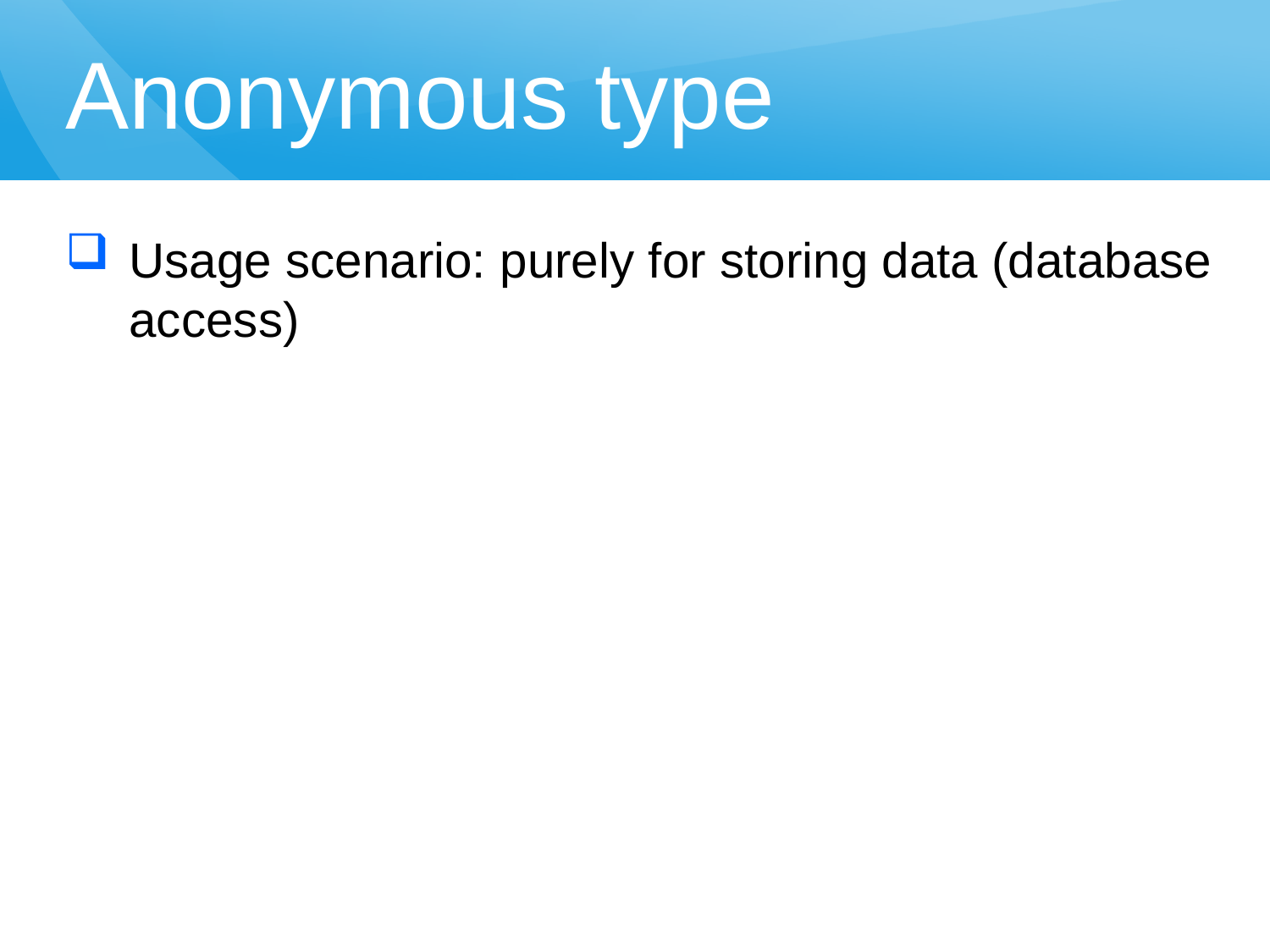

# Anonymous type
Usage scenario: purely for storing data (database access)